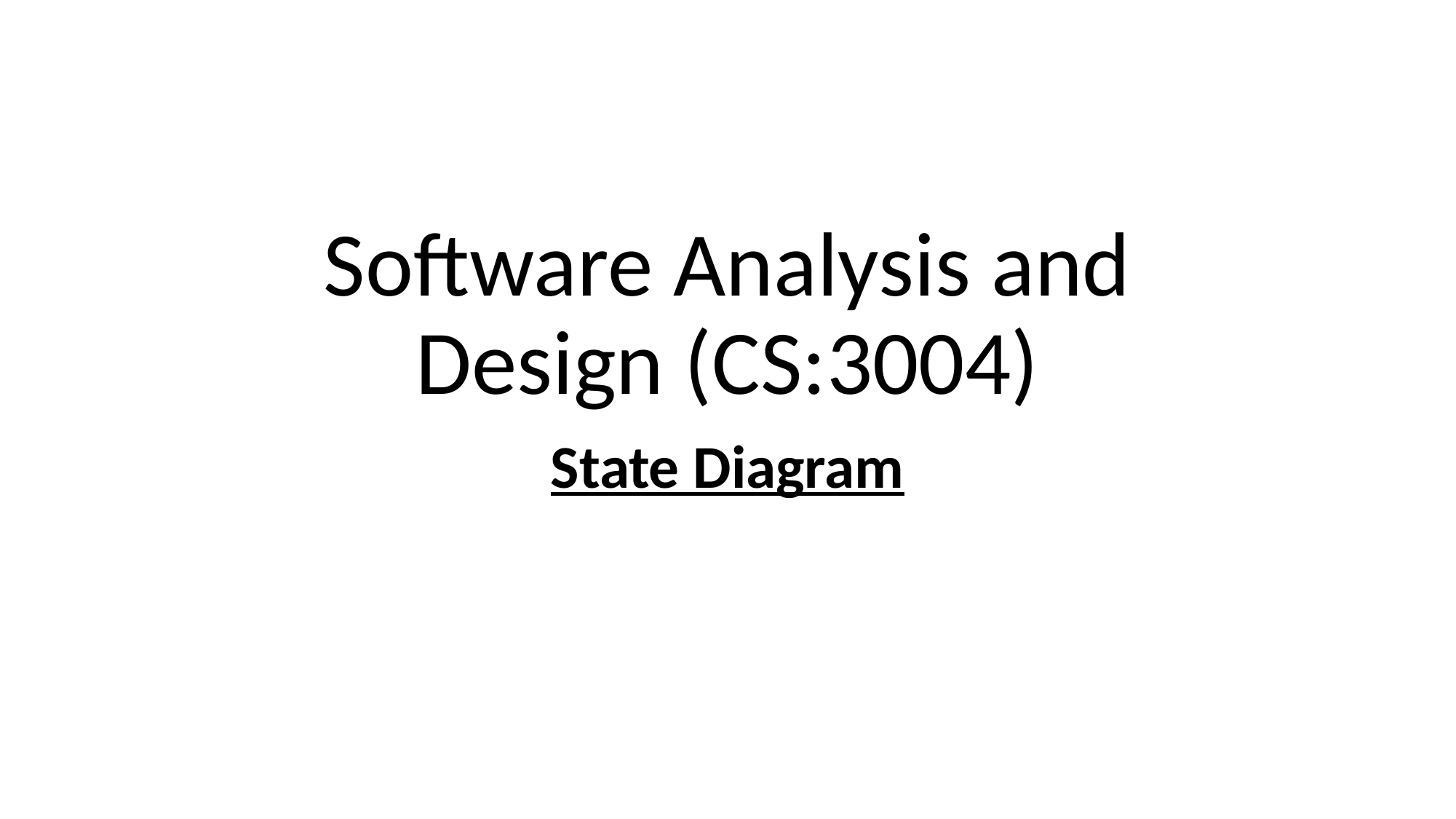

# Software Analysis and Design (CS:3004)
State Diagram